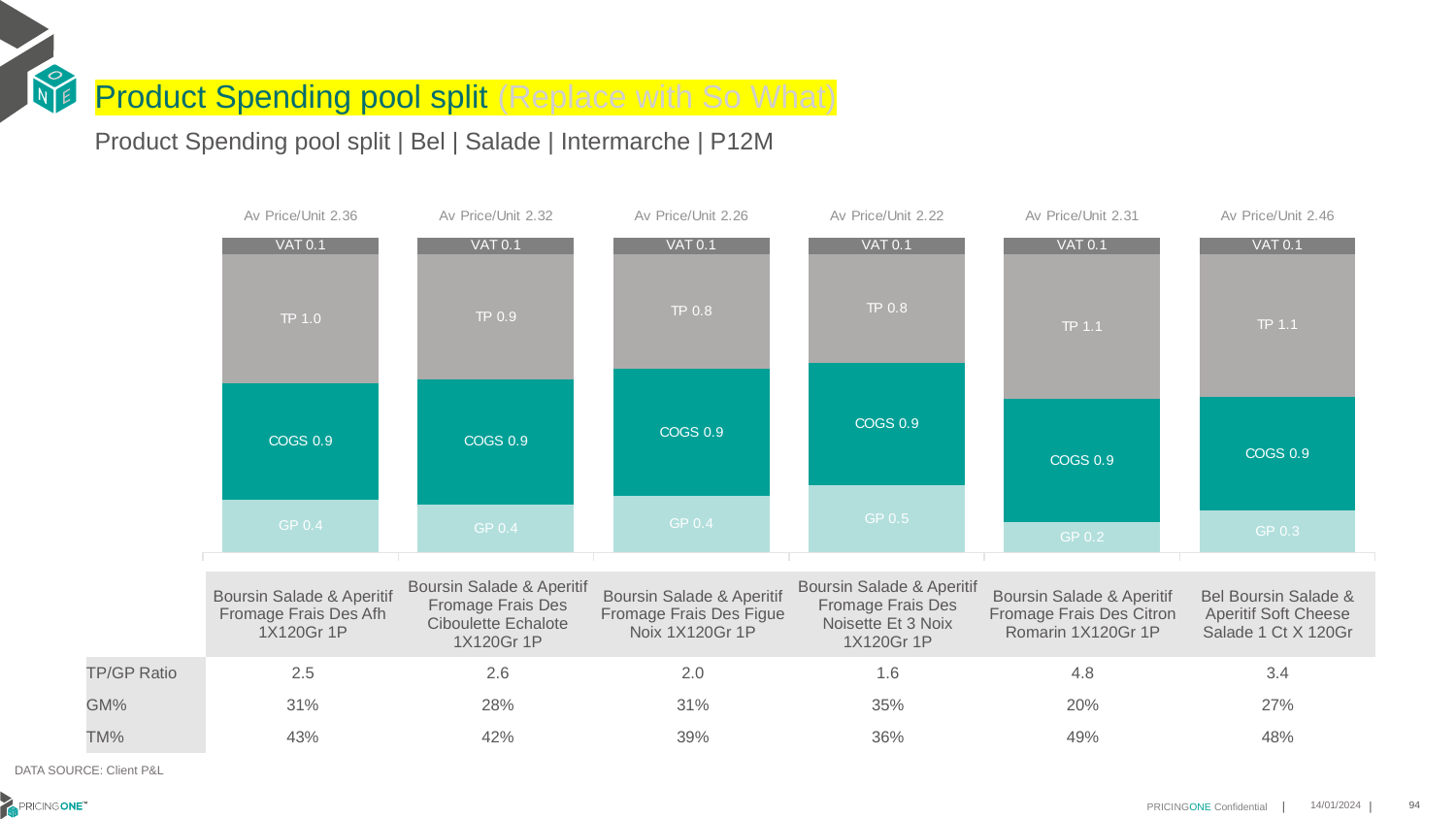

# Product Spending pool split (Replace with So What)
Product Spending pool split | Bel | Salade | Intermarche | P12M

### Chart

| Category | GP | COGS | TP | VAT |
|---|---|---|---|---|
| Av Price/Unit 2.36 | 0.3953068660208956 | 0.8724749974588715 | 0.9732223138104665 | 0.12325522975096254 |
| Av Price/Unit 2.32 | 0.35435213426989054 | 0.9188487184249627 | 0.9237660077523975 | 0.12083459504376659 |
| Av Price/Unit 2.26 | 0.4075783846826707 | 0.9075101370395567 | 0.8249137537488853 | 0.11770012515091043 |
| Av Price/Unit 2.22 | 0.47289999999999993 | 0.8654 | 0.7654052799219071 | 0.11570379039570508 |
| Av Price/Unit 2.31 | 0.22346482610487947 | 0.9006818858345448 | 1.0666357716308386 | 0.12049303659636446 |
| Av Price/Unit 2.46 | 0.3262 | 0.8919000000000001 | 1.1153302890997796 | 0.12833866590048795 |
|  | Boursin Salade & Aperitif Fromage Frais Des Afh 1X120Gr 1P | Boursin Salade & Aperitif Fromage Frais Des Ciboulette Echalote 1X120Gr 1P | Boursin Salade & Aperitif Fromage Frais Des Figue Noix 1X120Gr 1P | Boursin Salade & Aperitif Fromage Frais Des Noisette Et 3 Noix 1X120Gr 1P | Boursin Salade & Aperitif Fromage Frais Des Citron Romarin 1X120Gr 1P | Bel Boursin Salade & Aperitif Soft Cheese Salade 1 Ct X 120Gr |
| --- | --- | --- | --- | --- | --- | --- |
| TP/GP Ratio | 2.5 | 2.6 | 2.0 | 1.6 | 4.8 | 3.4 |
| GM% | 31% | 28% | 31% | 35% | 20% | 27% |
| TM% | 43% | 42% | 39% | 36% | 49% | 48% |
DATA SOURCE: Client P&L

14/01/2024
94